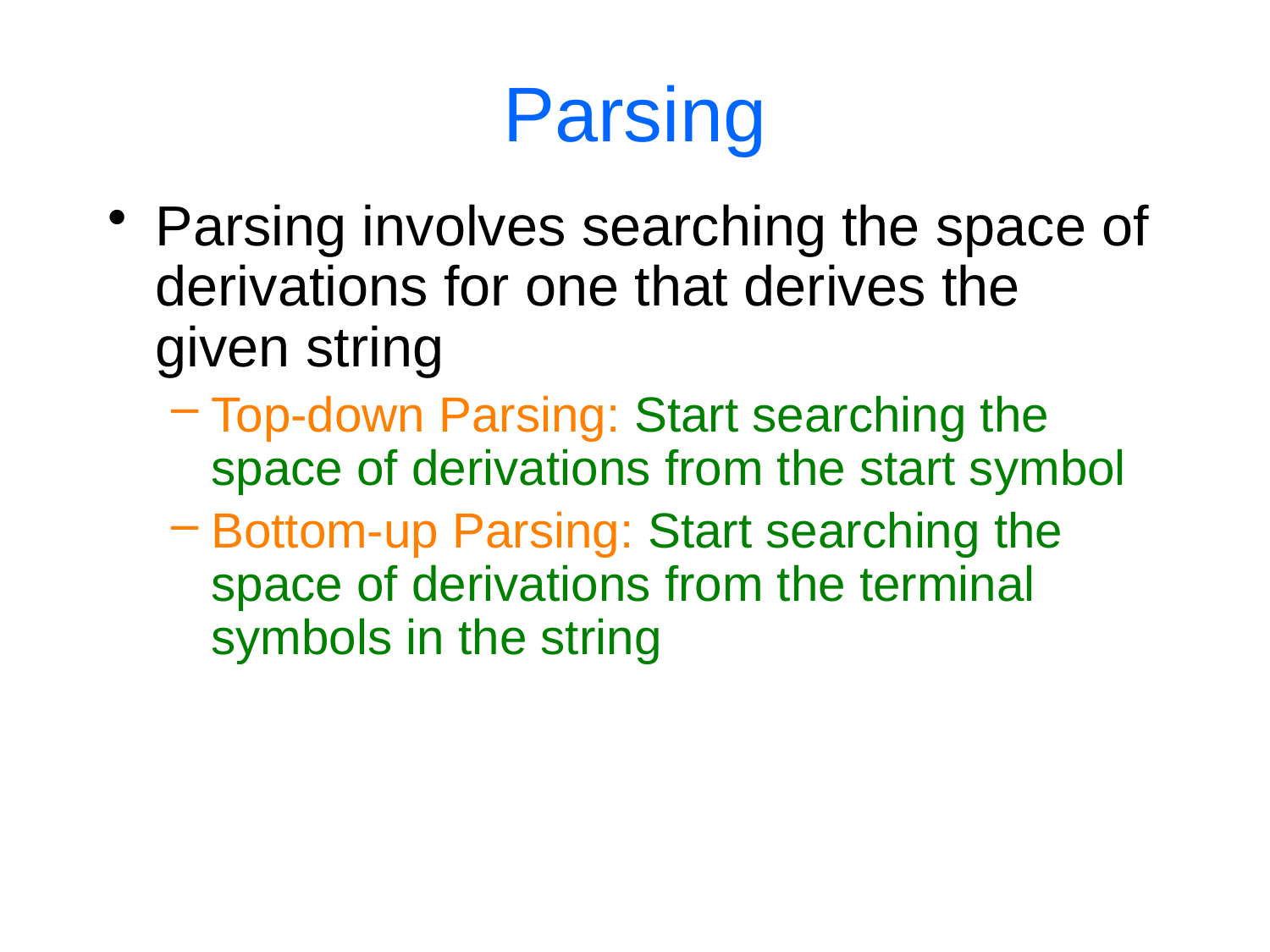

Parsing
Parsing involves searching the space of derivations for one that derives the given string
Top-down Parsing: Start searching the space of derivations from the start symbol
Bottom-up Parsing: Start searching the space of derivations from the terminal symbols in the string